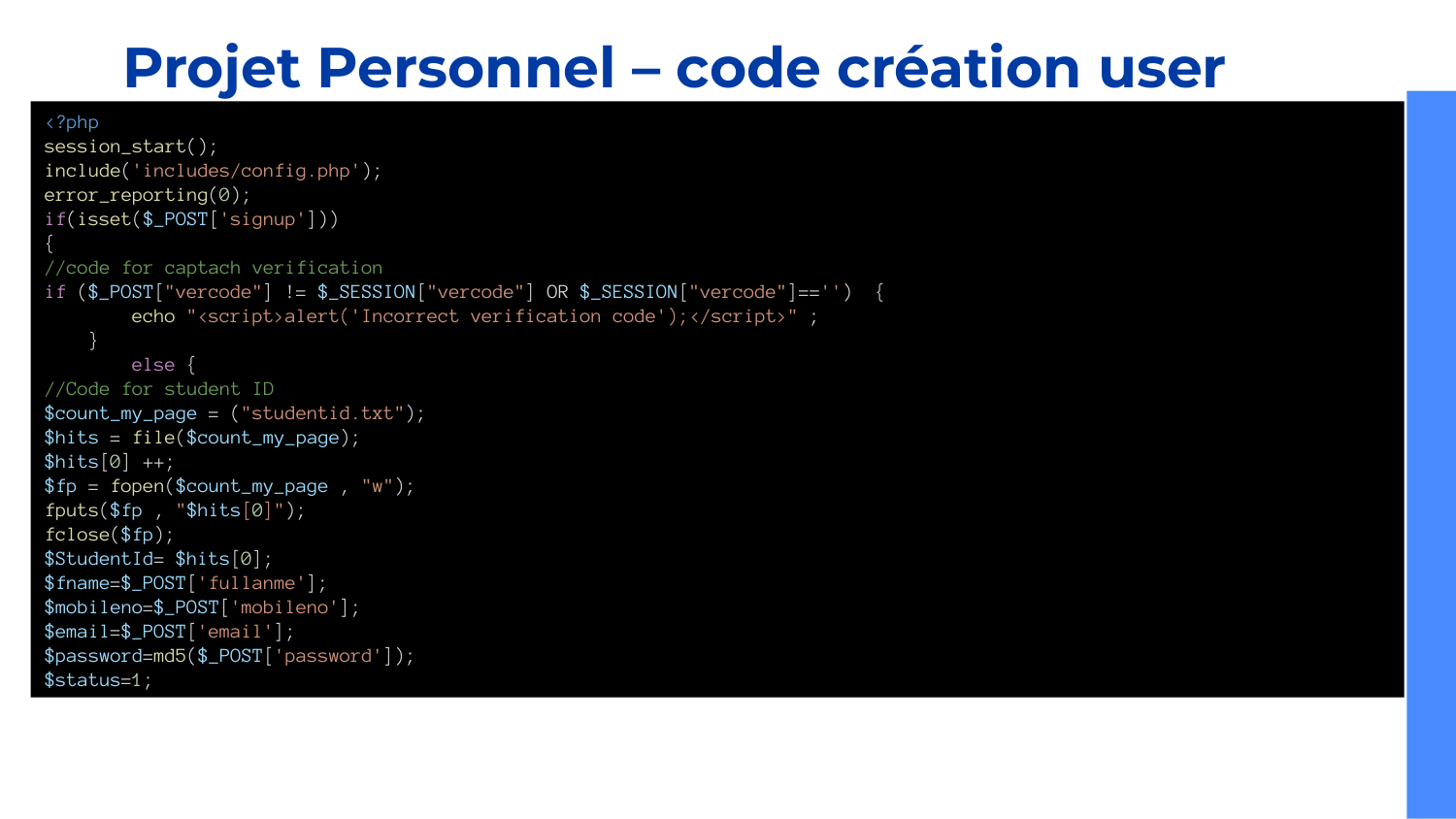

# Projet Personnel – code création user
<?php
session_start();
include('includes/config.php');
error_reporting(0);
if(isset($_POST['signup']))
{
//code for captach verification
if ($_POST["vercode"] != $_SESSION["vercode"] OR $_SESSION["vercode"]=='')  {
        echo "<script>alert('Incorrect verification code');</script>" ;
    }
        else {
//Code for student ID
$count_my_page = ("studentid.txt");
$hits = file($count_my_page);
$hits[0] ++;
$fp = fopen($count_my_page , "w");
fputs($fp , "$hits[0]");
fclose($fp);
$StudentId= $hits[0];
$fname=$_POST['fullanme'];
$mobileno=$_POST['mobileno'];
$email=$_POST['email'];
$password=md5($_POST['password']);
$status=1;